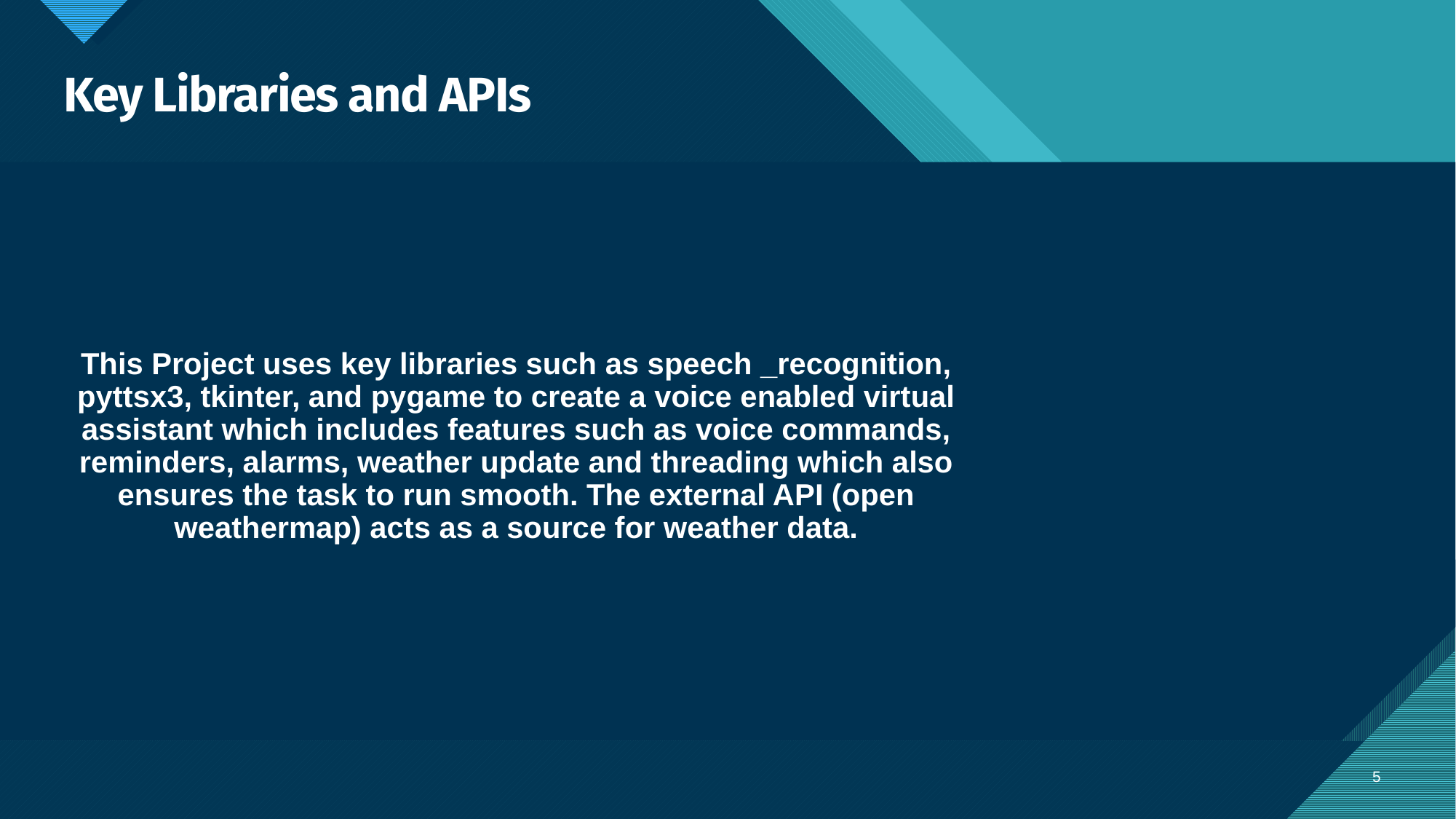

# Key Libraries and APIs
This Project uses key libraries such as speech _recognition, pyttsx3, tkinter, and pygame to create a voice enabled virtual assistant which includes features such as voice commands, reminders, alarms, weather update and threading which also ensures the task to run smooth. The external API (open weathermap) acts as a source for weather data.

5